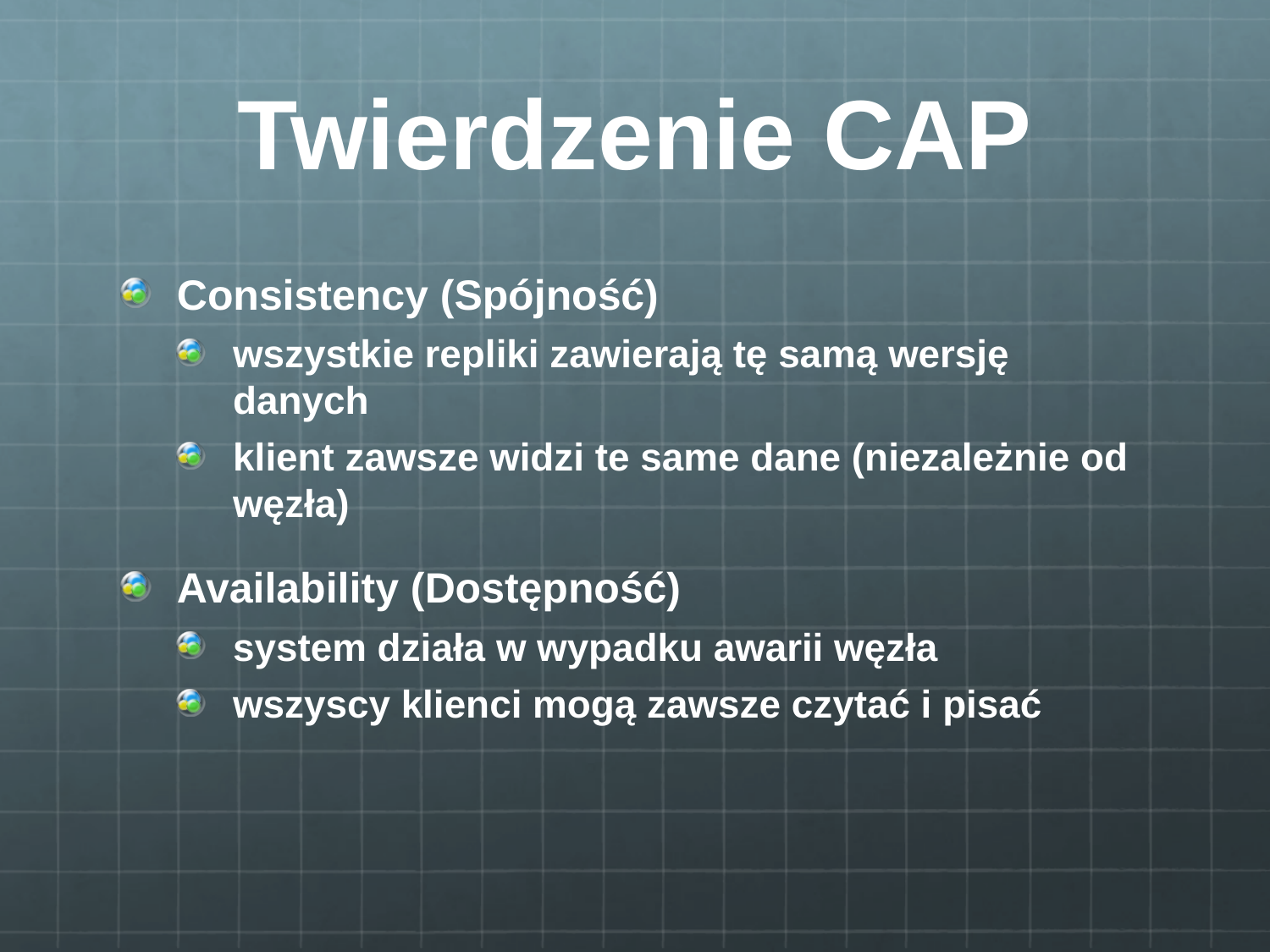

# Twierdzenie CAP
Consistency (Spójność)
wszystkie repliki zawierają tę samą wersję danych
klient zawsze widzi te same dane (niezależnie od węzła)
Availability (Dostępność)
system działa w wypadku awarii węzła
wszyscy klienci mogą zawsze czytać i pisać